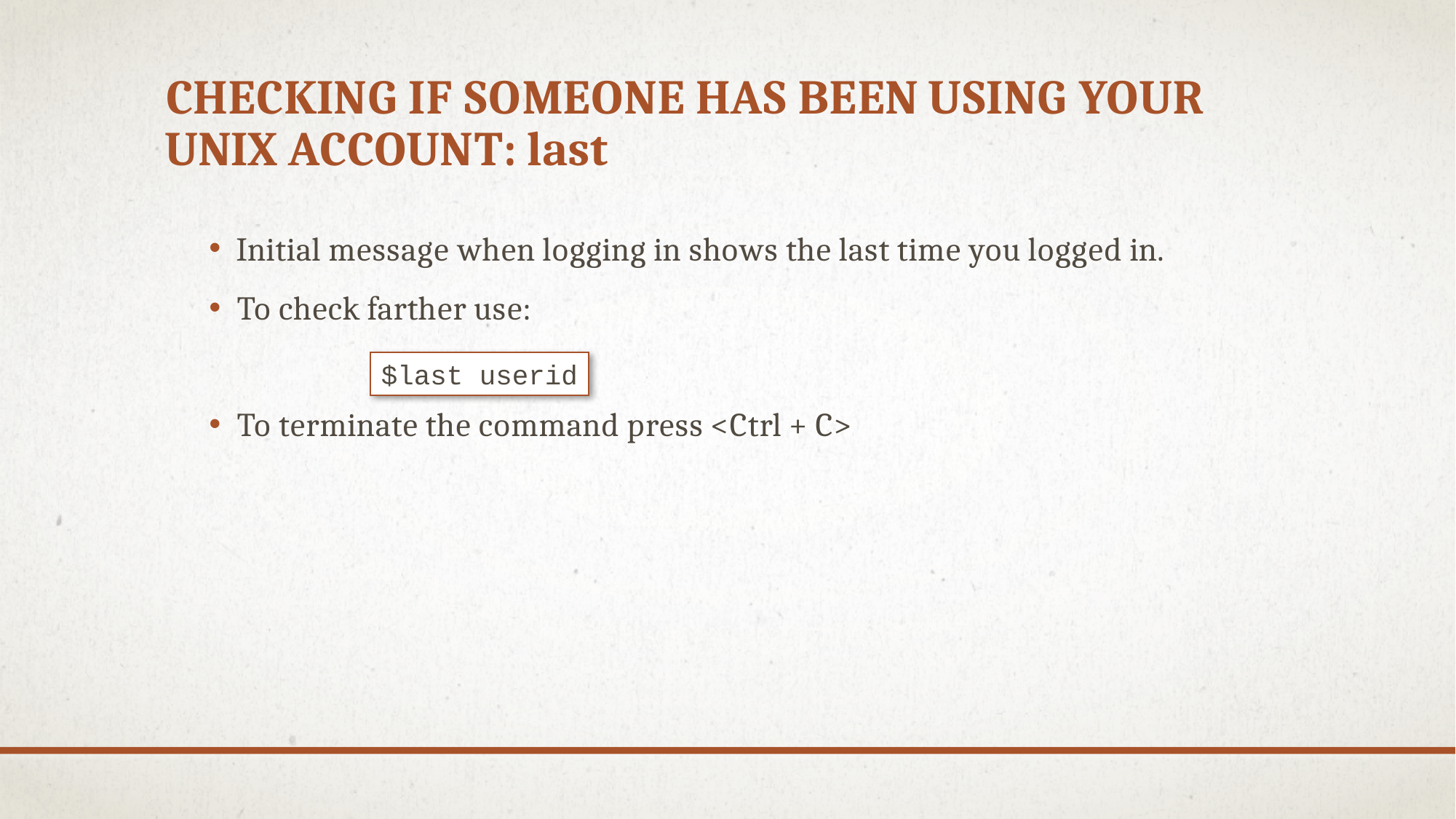

# Checking If Someone Has Been Using Your Unix Account: last
Initial message when logging in shows the last time you logged in.
To check farther use:

To terminate the command press <Ctrl + C>
$last userid